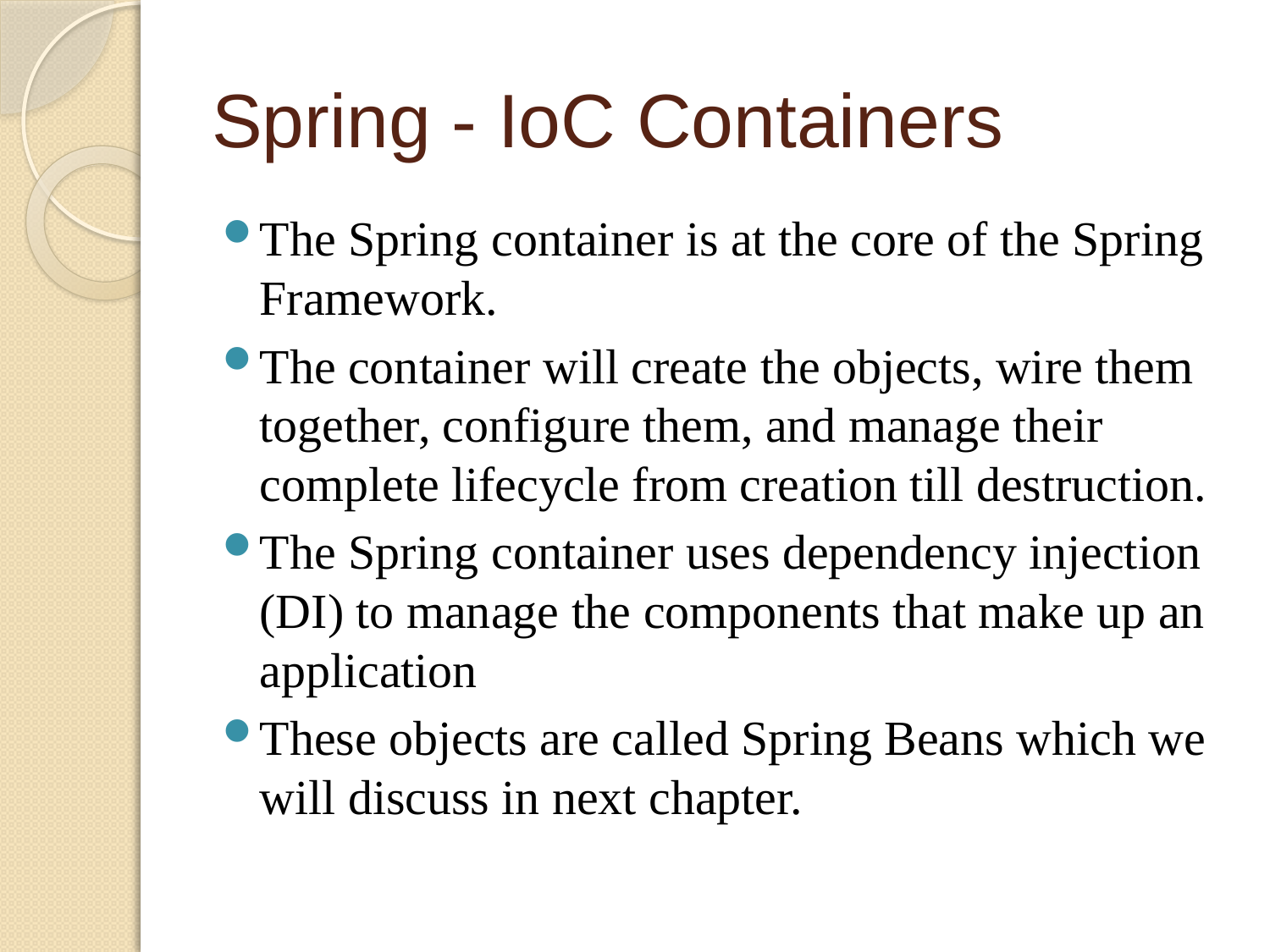

# Spring - IoC Containers
The Spring container is at the core of the Spring Framework.
The container will create the objects, wire them together, configure them, and manage their complete lifecycle from creation till destruction.
The Spring container uses dependency injection (DI) to manage the components that make up an application
These objects are called Spring Beans which we will discuss in next chapter.